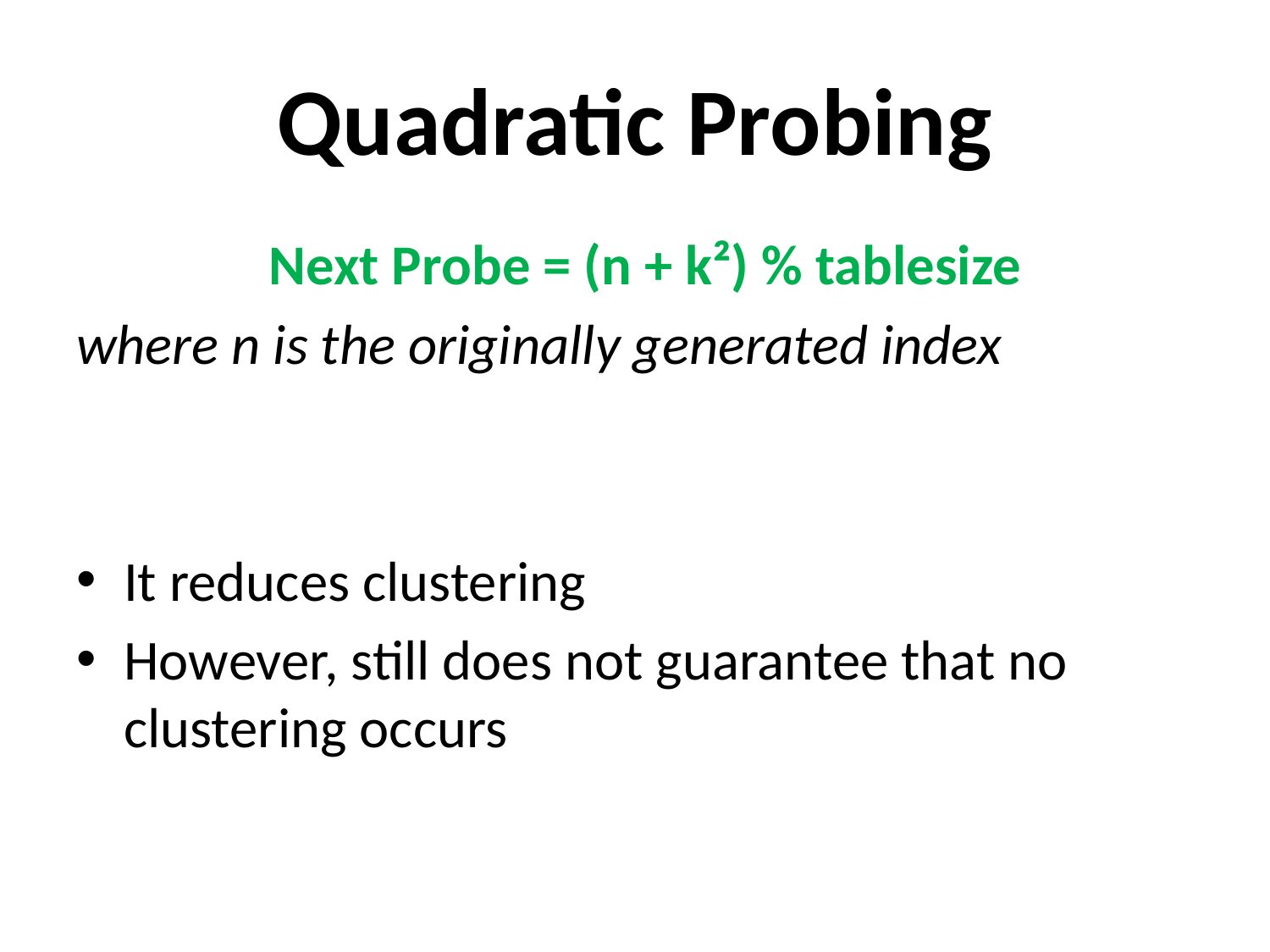

# Quadratic Probing
Next Probe = (n + k²) % tablesize
where n is the originally generated index

It reduces clustering
However, still does not guarantee that no clustering occurs